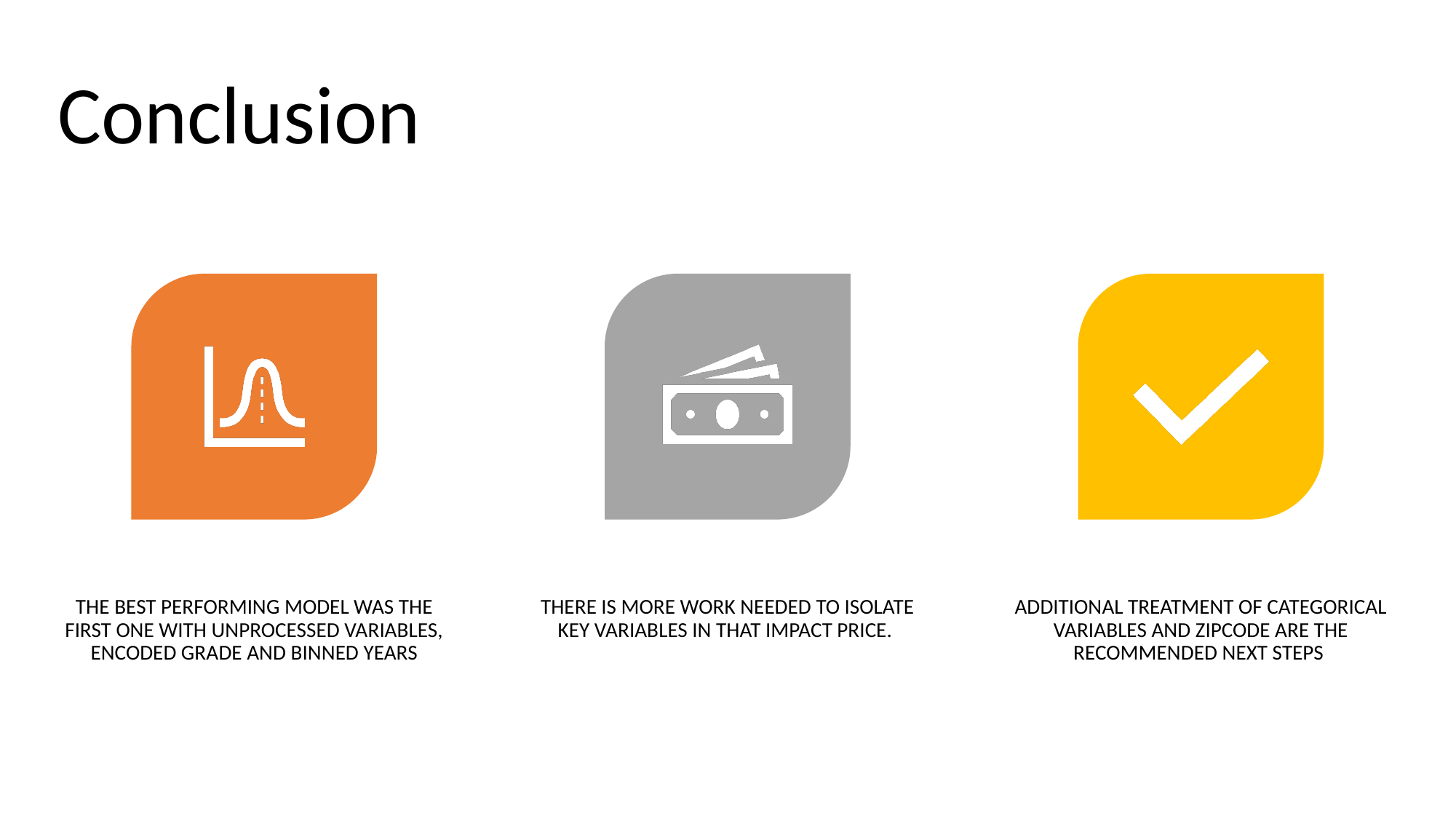

# Conclusion
The best performing model was the first one with unprocessed variables, encoded grade and binned years
There is more work needed to isolate key variables in that impact price.
Additional treatment of categorical variables and zipcode are the recommended next steps